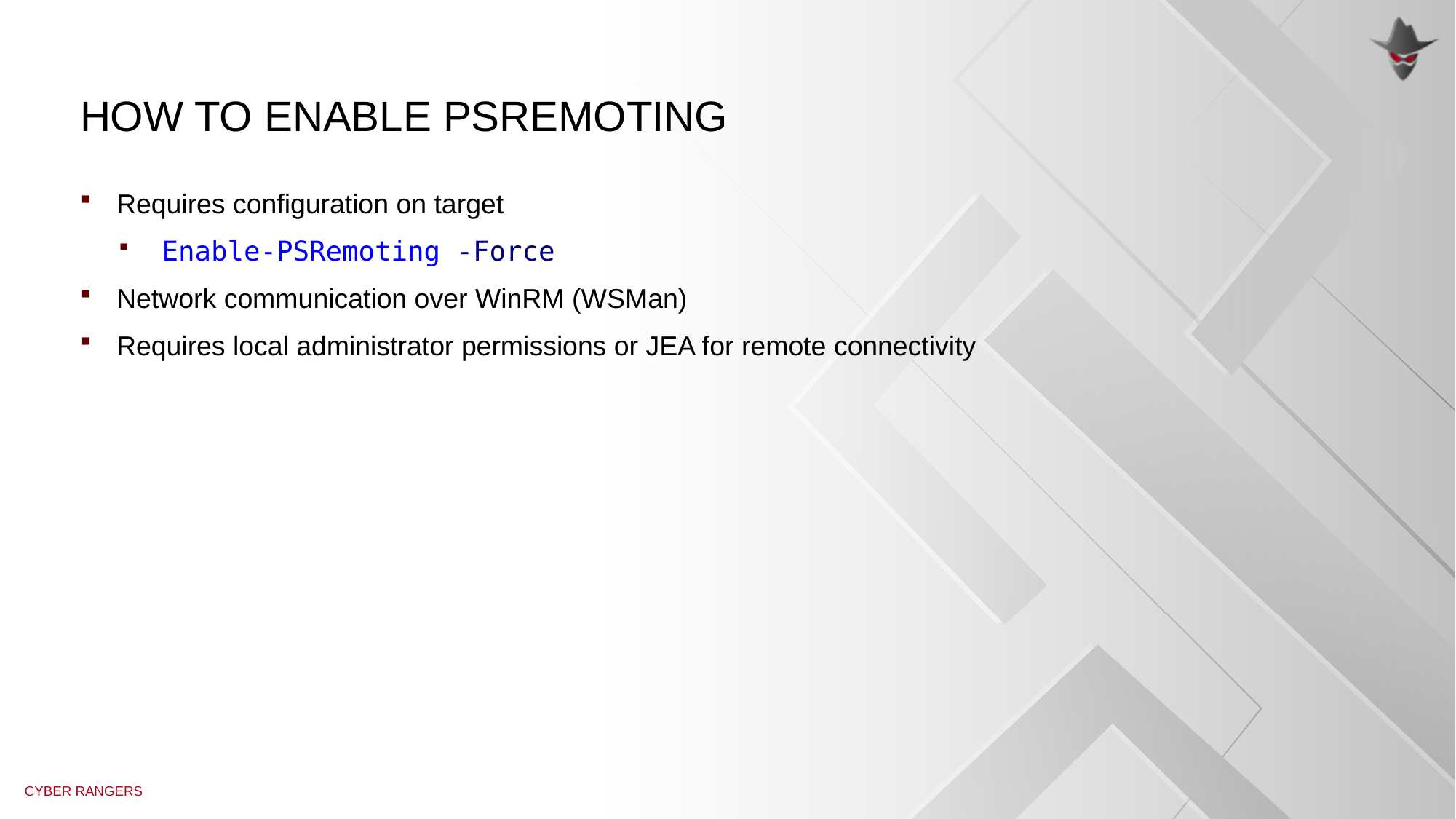

# How to enable psremoting
Requires configuration on target
 Enable-PSRemoting -Force
Network communication over WinRM (WSMan)
Requires local administrator permissions or JEA for remote connectivity